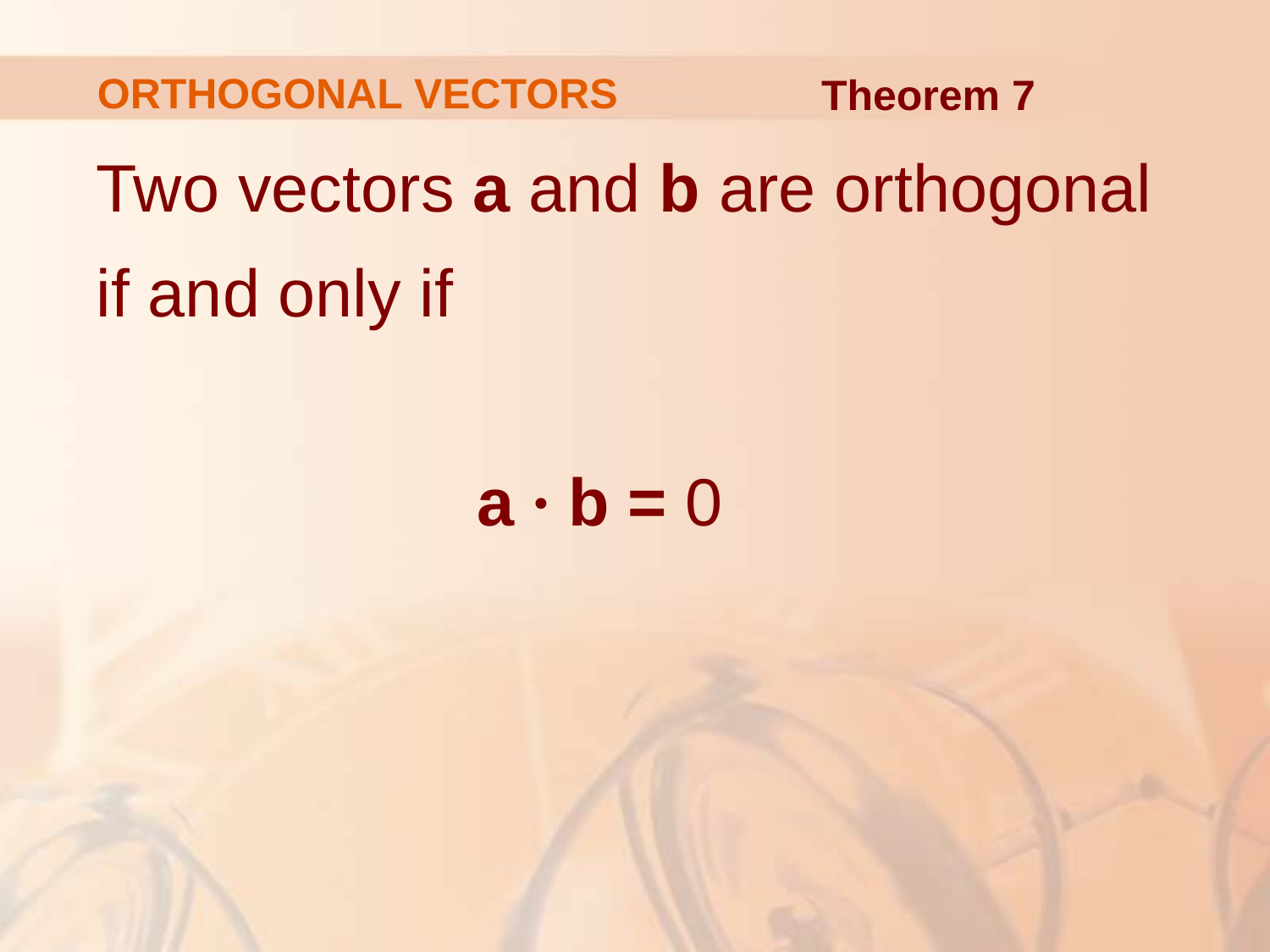

# ORTHOGONAL VECTORS
Theorem 7
Two vectors a and b are orthogonal
if and only if
			a ∙ b = 0